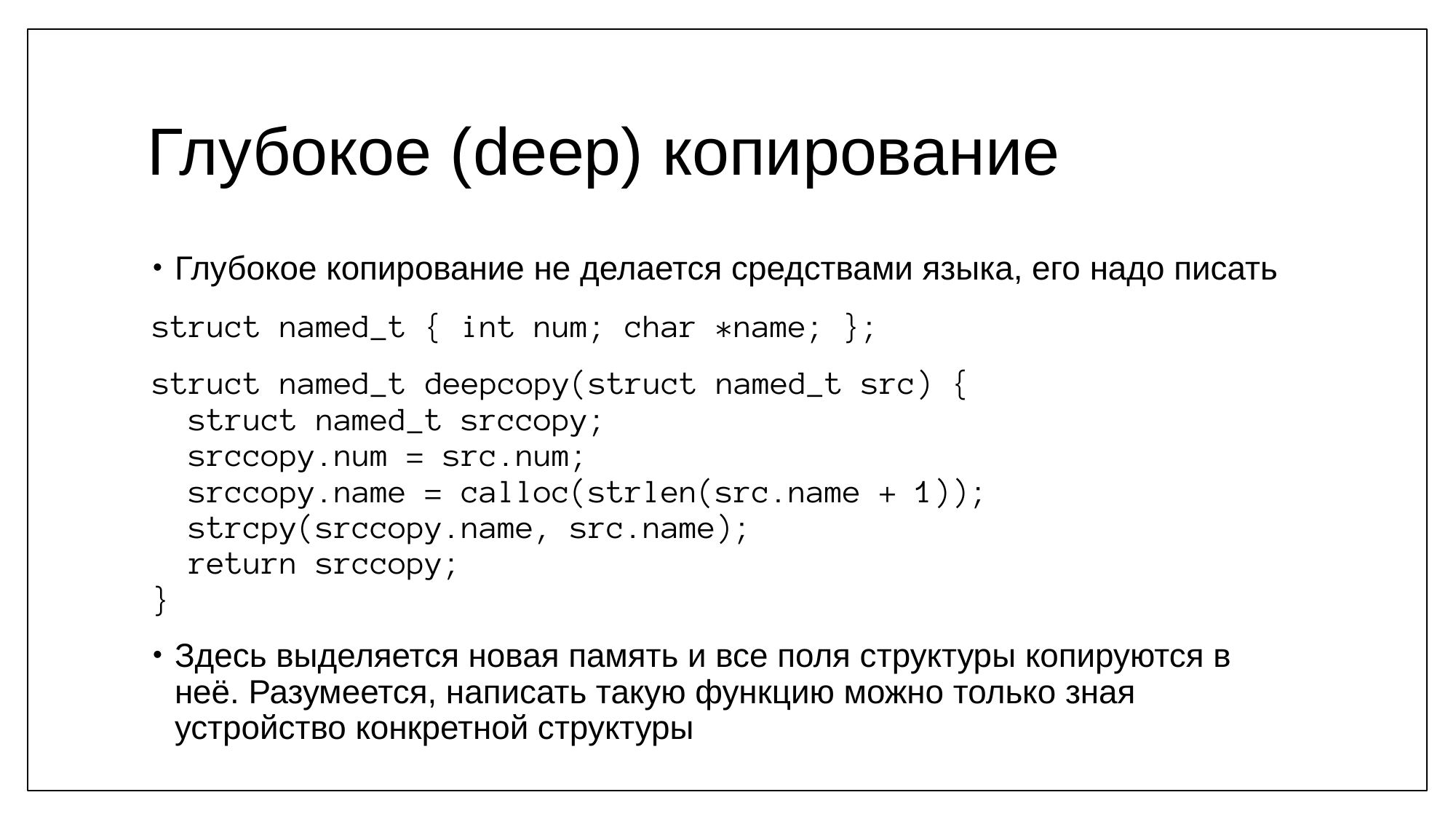

# Глубокое (deep) копирование
Глубокое копирование не делается средствами языка, его надо писать
struct named_t { int num; char *name; };
struct named_t deepcopy(struct named_t src) {
  struct named_t srccopy;
  srccopy.num = src.num;
  srccopy.name = calloc(strlen(src.name + 1));
  strcpy(srccopy.name, src.name);
  return srccopy;
}
Здесь выделяется новая память и все поля структуры копируются в неё. Разумеется, написать такую функцию можно только зная устройство конкретной структуры